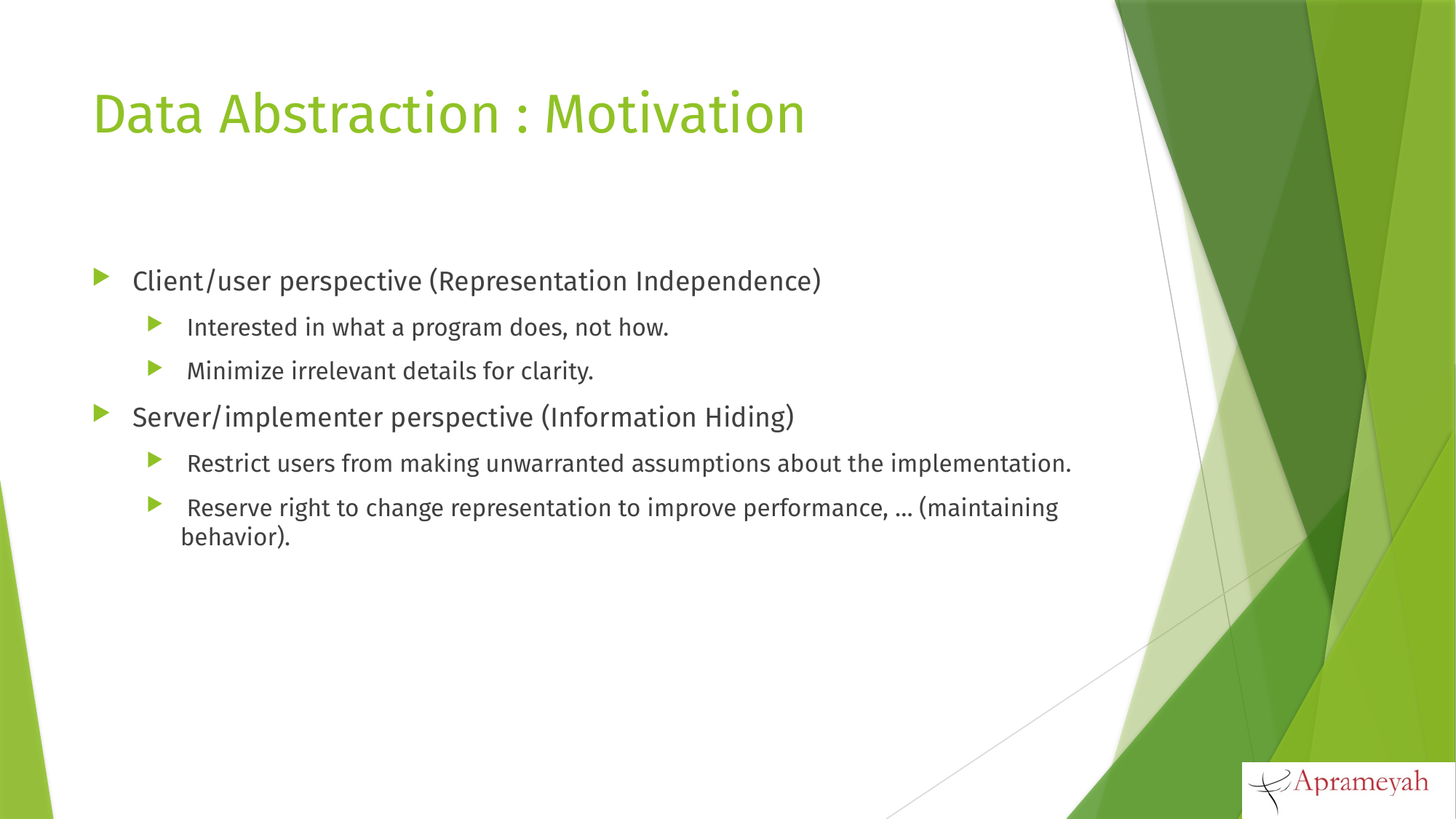

# Data Abstraction : Motivation
Client/user perspective (Representation Independence)
 Interested in what a program does, not how.
 Minimize irrelevant details for clarity.
Server/implementer perspective (Information Hiding)
 Restrict users from making unwarranted assumptions about the implementation.
 Reserve right to change representation to improve performance, … (maintaining behavior).